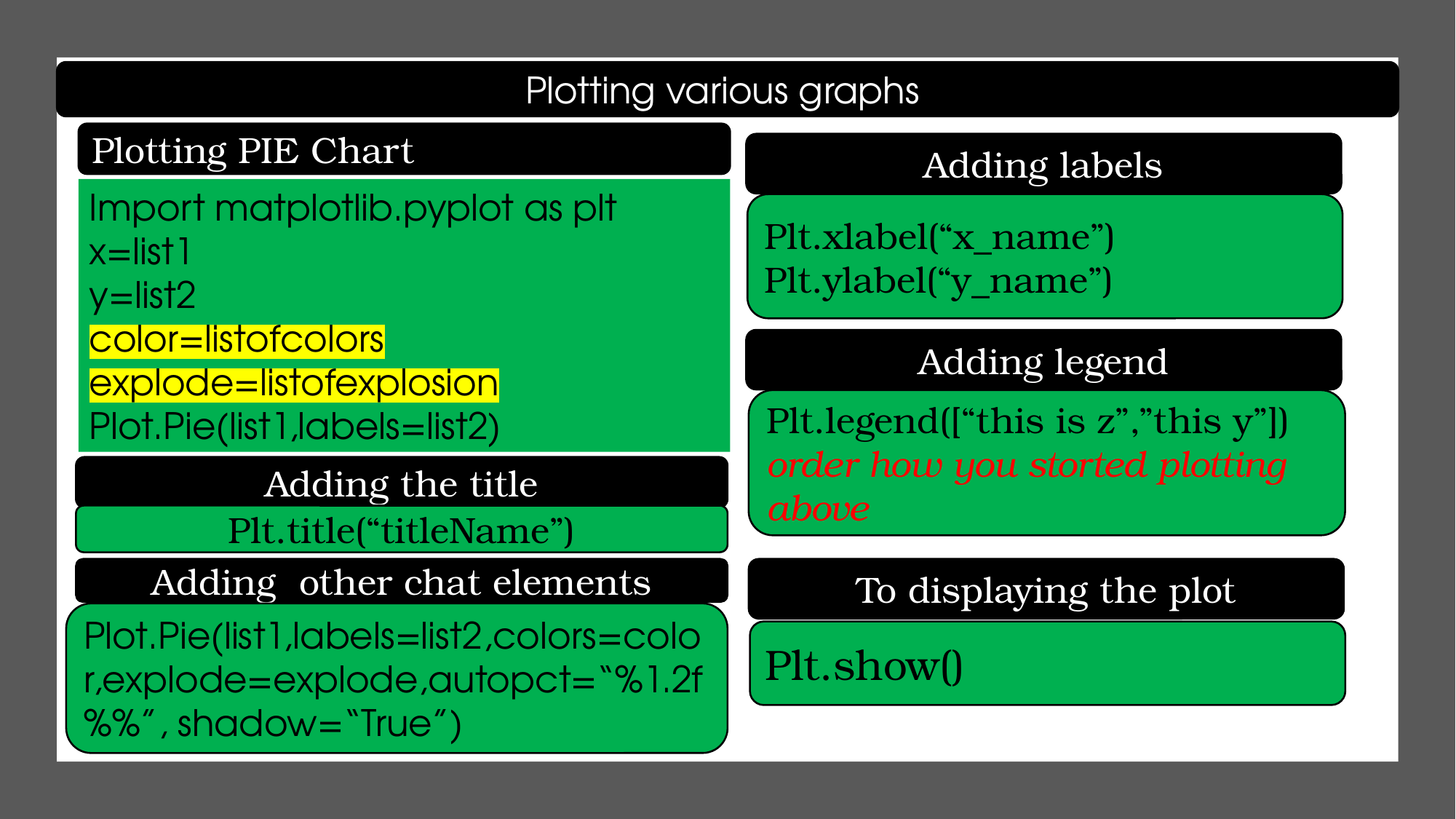

Plotting various graphs
Plotting PIE Chart
Adding labels
Import matplotlib.pyplot as plt
x=list1
y=list2
color=listofcolors
explode=listofexplosion
Plot.Pie(list1,labels=list2)
Plt.xlabel(“x_name”)
Plt.ylabel(“y_name”)
Adding legend
Plt.legend([“this is z”,”this y”])
order how you storted plotting above
Adding the title
Plt.title(“titleName”)
Adding  other chat elements
To displaying the plot
Plot.Pie(list1,labels=list2,colors=color,explode=explode,autopct=“%1.2f%%”, shadow=“True”)
Plt.show()